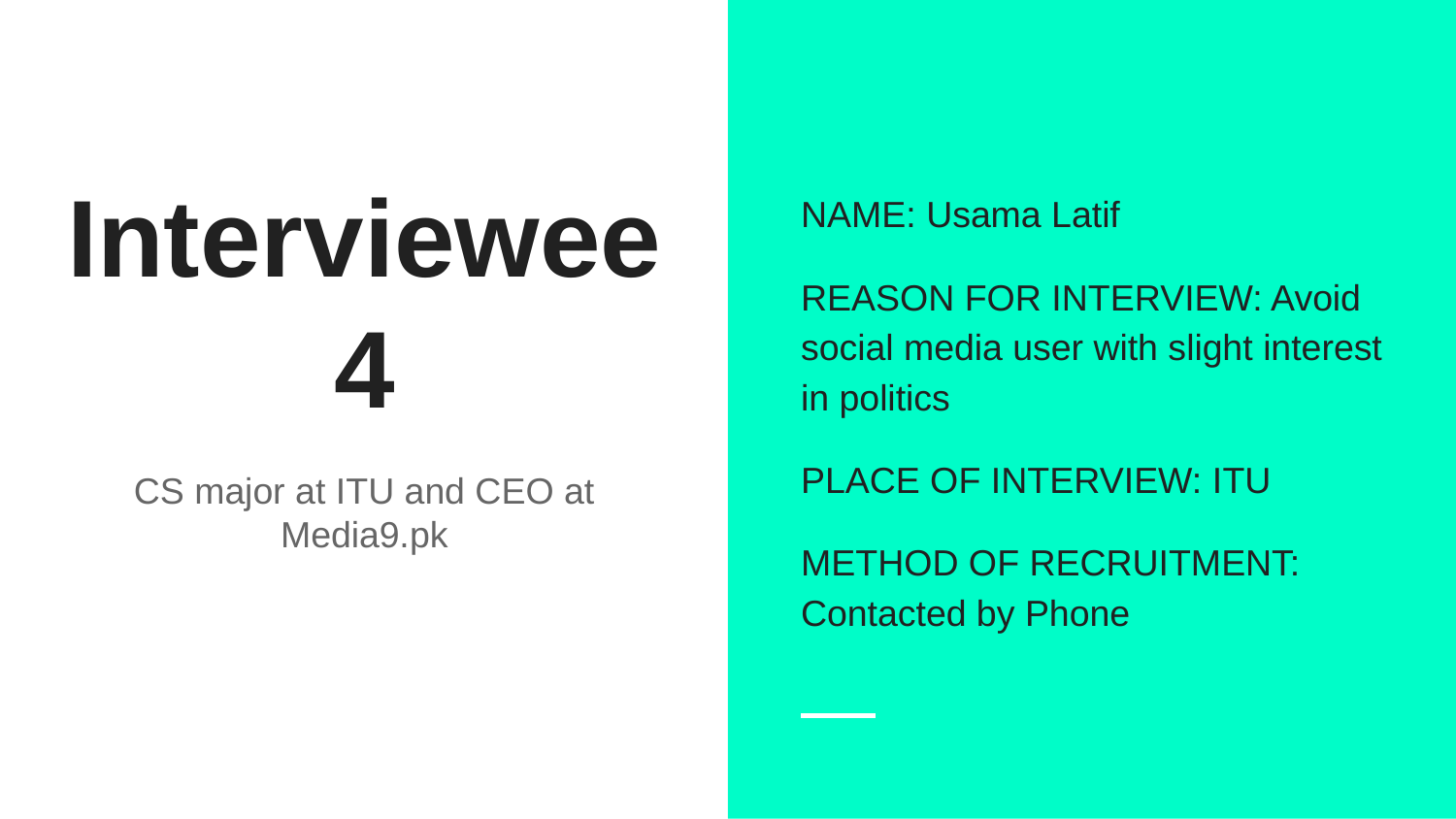

NAME: Usama Latif
REASON FOR INTERVIEW: Avoid social media user with slight interest in politics
PLACE OF INTERVIEW: ITU
METHOD OF RECRUITMENT: Contacted by Phone
# Interviewee 4
CS major at ITU and CEO at
Media9.pk